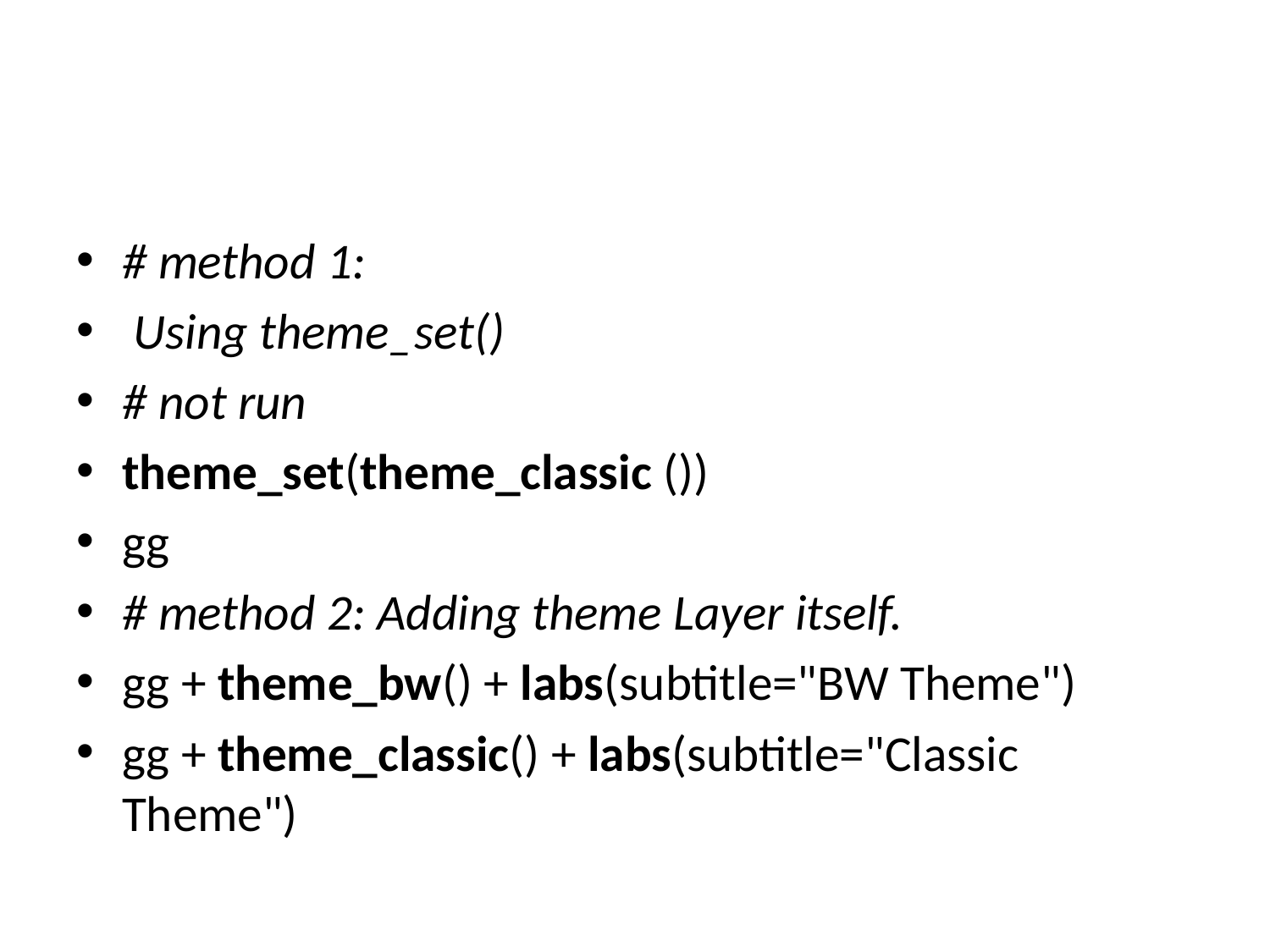

#
# method 1:
 Using theme_set()
# not run
theme_set(theme_classic ())
gg
# method 2: Adding theme Layer itself.
gg + theme_bw() + labs(subtitle="BW Theme")
gg + theme_classic() + labs(subtitle="Classic Theme")